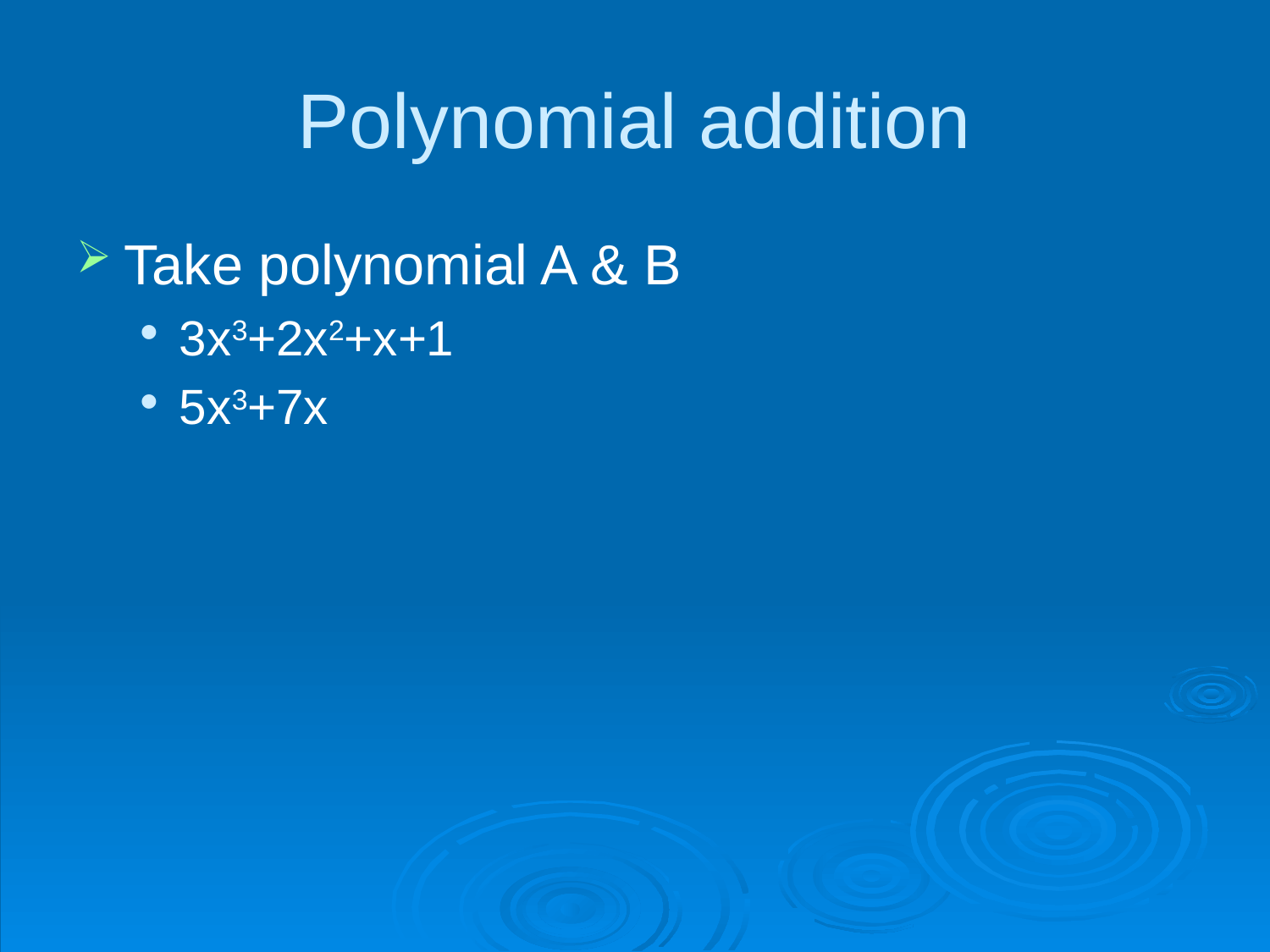

# Polynomial addition
Take polynomial A & B
3x3+2x2+x+1
5x3+7x